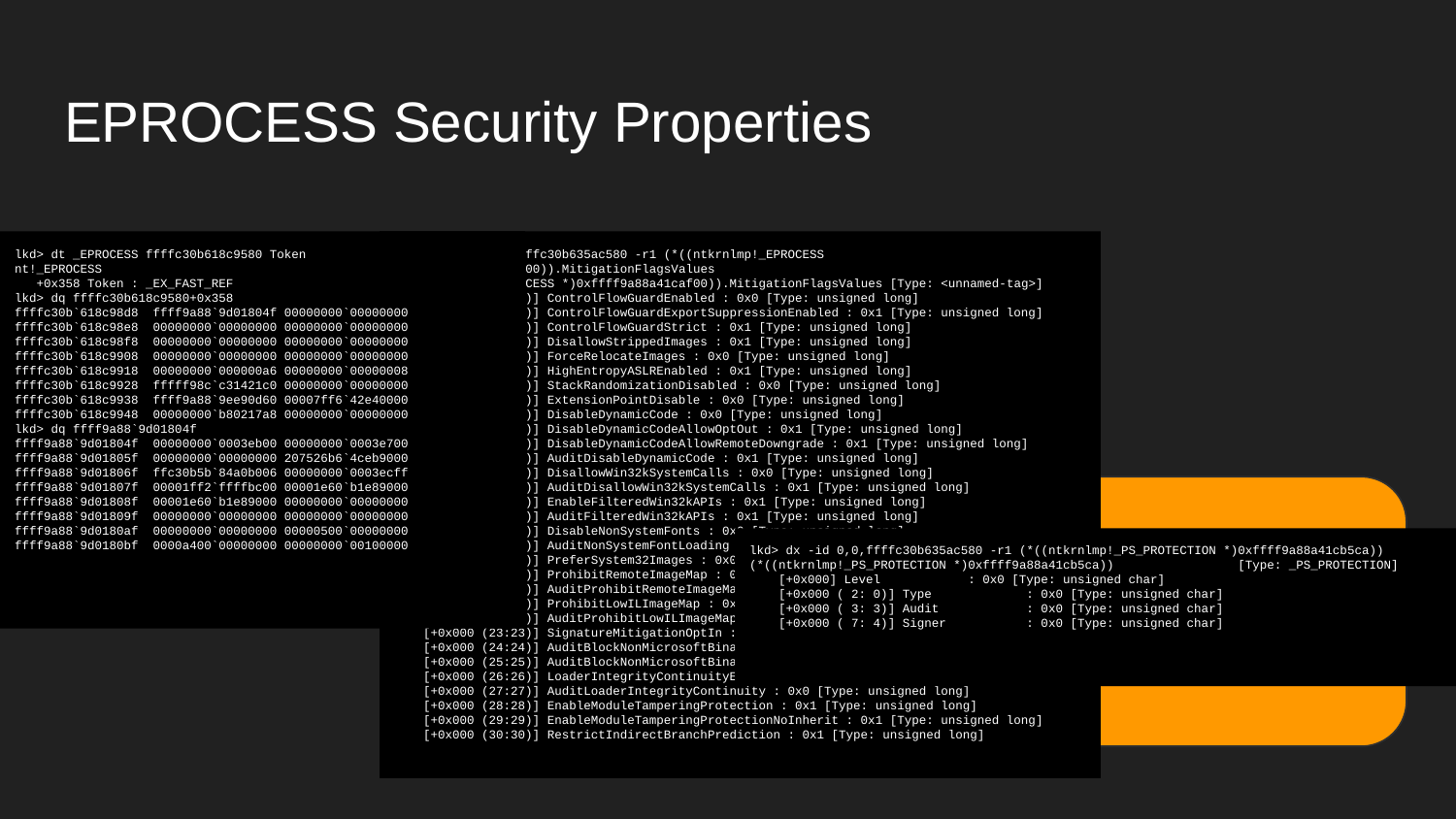

# EPROCESS Security Properties
lkd> dt _EPROCESS ffffc30b618c9580 Token
nt!_EPROCESS
   +0x358 Token : _EX_FAST_REF
lkd> dq ffffc30b618c9580+0x358
ffffc30b`618c98d8  ffff9a88`9d01804f 00000000`00000000
ffffc30b`618c98e8  00000000`00000000 00000000`00000000
ffffc30b`618c98f8  00000000`00000000 00000000`00000000
ffffc30b`618c9908  00000000`00000000 00000000`00000000
ffffc30b`618c9918  00000000`000000a6 00000000`00000008
ffffc30b`618c9928  fffff98c`c31421c0 00000000`00000000
ffffc30b`618c9938  ffff9a88`9ee90d60 00007ff6`42e40000
ffffc30b`618c9948  00000000`b80217a8 00000000`00000000
lkd> dq ffff9a88`9d01804f
ffff9a88`9d01804f  00000000`0003eb00 00000000`0003e700
ffff9a88`9d01805f  00000000`00000000 207526b6`4ceb9000
ffff9a88`9d01806f  ffc30b5b`84a0b006 00000000`0003ecff
ffff9a88`9d01807f  00001ff2`ffffbc00 00001e60`b1e89000
ffff9a88`9d01808f  00001e60`b1e89000 00000000`00000000
ffff9a88`9d01809f  00000000`00000000 00000000`00000000
ffff9a88`9d0180af  00000000`00000000 00000500`00000000
ffff9a88`9d0180bf  0000a400`00000000 00000000`00100000

lkd> dx -id 0,0,ffffc30b635ac580 -r1 (*((ntkrnlmp!_EPROCESS *)0xffff9a88a41caf00)).MitigationFlagsValues
(*((ntkrnlmp!_EPROCESS *)0xffff9a88a41caf00)).MitigationFlagsValues [Type: <unnamed-tag>]
    [+0x000 ( 0: 0)] ControlFlowGuardEnabled : 0x0 [Type: unsigned long]
    [+0x000 ( 1: 1)] ControlFlowGuardExportSuppressionEnabled : 0x1 [Type: unsigned long]
    [+0x000 ( 2: 2)] ControlFlowGuardStrict : 0x1 [Type: unsigned long]
    [+0x000 ( 3: 3)] DisallowStrippedImages : 0x1 [Type: unsigned long]
    [+0x000 ( 4: 4)] ForceRelocateImages : 0x0 [Type: unsigned long]
    [+0x000 ( 5: 5)] HighEntropyASLREnabled : 0x1 [Type: unsigned long]
    [+0x000 ( 6: 6)] StackRandomizationDisabled : 0x0 [Type: unsigned long]
    [+0x000 ( 7: 7)] ExtensionPointDisable : 0x0 [Type: unsigned long]
    [+0x000 ( 8: 8)] DisableDynamicCode : 0x0 [Type: unsigned long]
    [+0x000 ( 9: 9)] DisableDynamicCodeAllowOptOut : 0x1 [Type: unsigned long]
    [+0x000 (10:10)] DisableDynamicCodeAllowRemoteDowngrade : 0x1 [Type: unsigned long]
    [+0x000 (11:11)] AuditDisableDynamicCode : 0x1 [Type: unsigned long]
    [+0x000 (12:12)] DisallowWin32kSystemCalls : 0x0 [Type: unsigned long]
    [+0x000 (13:13)] AuditDisallowWin32kSystemCalls : 0x1 [Type: unsigned long]
    [+0x000 (14:14)] EnableFilteredWin32kAPIs : 0x1 [Type: unsigned long]
    [+0x000 (15:15)] AuditFilteredWin32kAPIs : 0x1 [Type: unsigned long]
    [+0x000 (16:16)] DisableNonSystemFonts : 0x0 [Type: unsigned long]
    [+0x000 (17:17)] AuditNonSystemFontLoading : 0x0 [Type: unsigned long]
    [+0x000 (18:18)] PreferSystem32Images : 0x0 [Type: unsigned long]
    [+0x000 (19:19)] ProhibitRemoteImageMap : 0x1 [Type: unsigned long]
    [+0x000 (20:20)] AuditProhibitRemoteImageMap : 0x1 [Type: unsigned long]
    [+0x000 (21:21)] ProhibitLowILImageMap : 0x0 [Type: unsigned long]
    [+0x000 (22:22)] AuditProhibitLowILImageMap : 0x0 [Type: unsigned long]
    [+0x000 (23:23)] SignatureMitigationOptIn : 0x0 [Type: unsigned long]
    [+0x000 (24:24)] AuditBlockNonMicrosoftBinaries : 0x0 [Type: unsigned long]
    [+0x000 (25:25)] AuditBlockNonMicrosoftBinariesAllowStore : 0x0 [Type: unsigned long]
    [+0x000 (26:26)] LoaderIntegrityContinuityEnabled : 0x0 [Type: unsigned long]
    [+0x000 (27:27)] AuditLoaderIntegrityContinuity : 0x0 [Type: unsigned long]
    [+0x000 (28:28)] EnableModuleTamperingProtection : 0x1 [Type: unsigned long]
    [+0x000 (29:29)] EnableModuleTamperingProtectionNoInherit : 0x1 [Type: unsigned long]
    [+0x000 (30:30)] RestrictIndirectBranchPrediction : 0x1 [Type: unsigned long]

Token
Token is a pointer to the ACL structure related to the user.
Mitigation Flags
MitigationFlags will define the exploit mitigations in place for the specific process.
Protection
Protection will apply Protected Process Light (PPL)
lkd> dx -id 0,0,ffffc30b635ac580 -r1 (*((ntkrnlmp!_PS_PROTECTION *)0xffff9a88a41cb5ca))
(*((ntkrnlmp!_PS_PROTECTION *)0xffff9a88a41cb5ca))                 [Type: _PS_PROTECTION]
    [+0x000] Level            : 0x0 [Type: unsigned char]
    [+0x000 ( 2: 0)] Type             : 0x0 [Type: unsigned char]
    [+0x000 ( 3: 3)] Audit            : 0x0 [Type: unsigned char]
    [+0x000 ( 7: 4)] Signer           : 0x0 [Type: unsigned char]